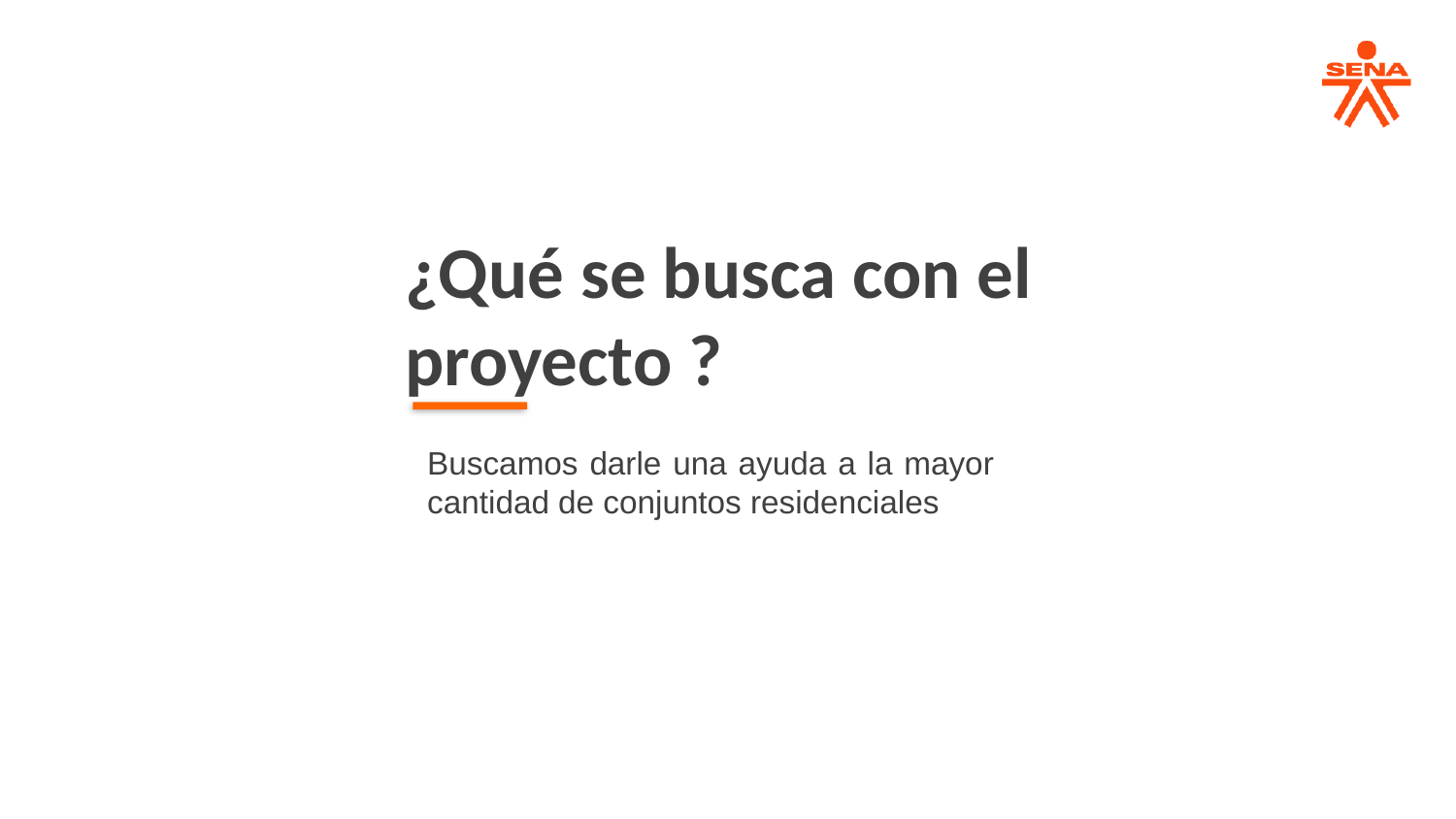

¿Qué se busca con el proyecto ?

Buscamos darle una ayuda a la mayor cantidad de conjuntos residenciales